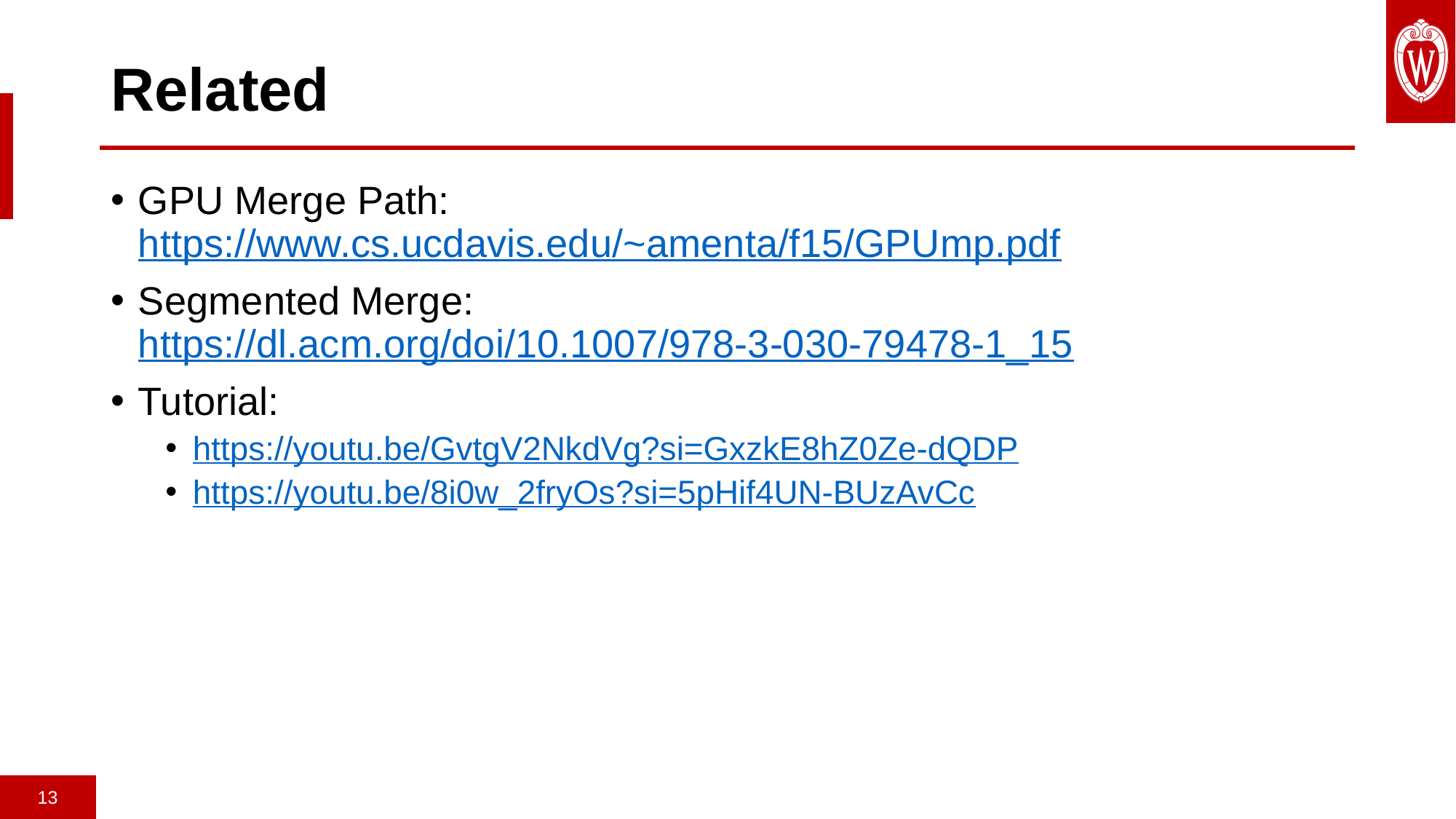

# Related
GPU Merge Path: https://www.cs.ucdavis.edu/~amenta/f15/GPUmp.pdf
Segmented Merge: https://dl.acm.org/doi/10.1007/978-3-030-79478-1_15
Tutorial:
https://youtu.be/GvtgV2NkdVg?si=GxzkE8hZ0Ze-dQDP
https://youtu.be/8i0w_2fryOs?si=5pHif4UN-BUzAvCc